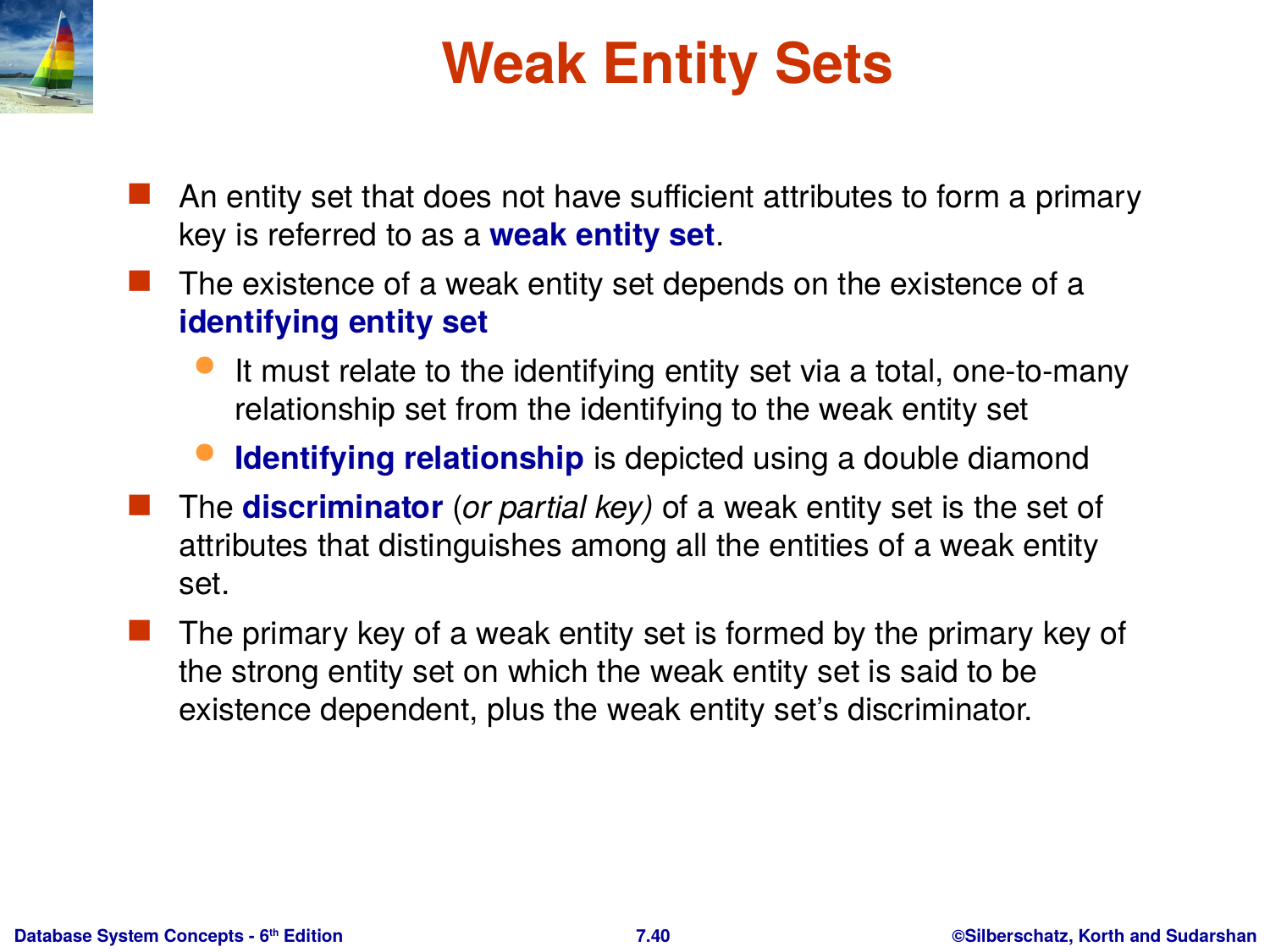

# Weak Entity Sets
An entity set that does not have sufficient attributes to form a primary key is referred to as a weak entity set.
The existence of a weak entity set depends on the existence of a identifying entity set
It must relate to the identifying entity set via a total, one-to-many relationship set from the identifying to the weak entity set
Identifying relationship is depicted using a double diamond
The discriminator (or partial key) of a weak entity set is the set of attributes that distinguishes among all the entities of a weak entity set.
The primary key of a weak entity set is formed by the primary key of the strong entity set on which the weak entity set is said to be existence dependent, plus the weak entity set’s discriminator.